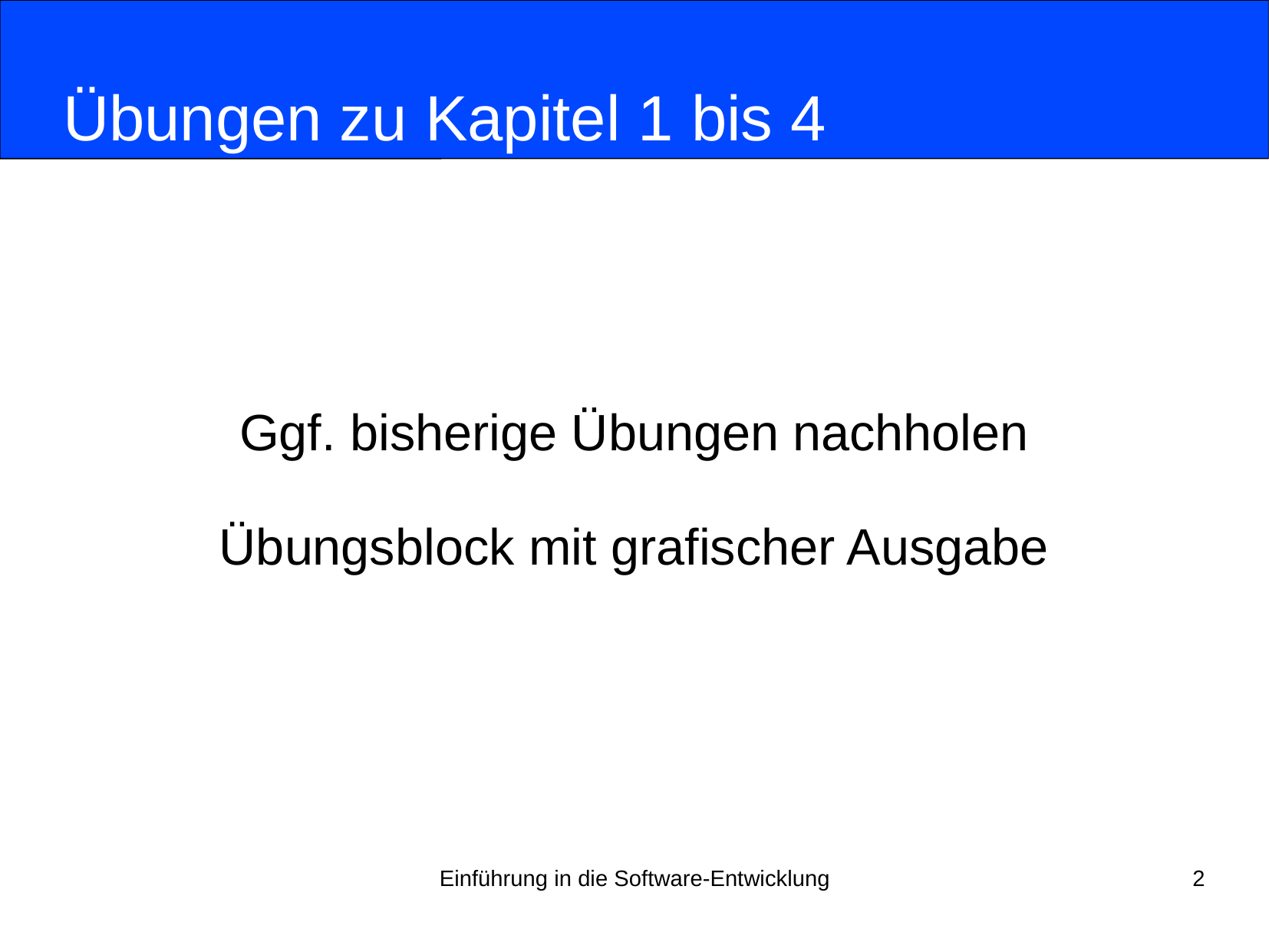

# Übungen zu Kapitel 1 bis 4
Ggf. bisherige Übungen nachholen

Übungsblock mit grafischer Ausgabe

Einführung in die Software-Entwicklung
2